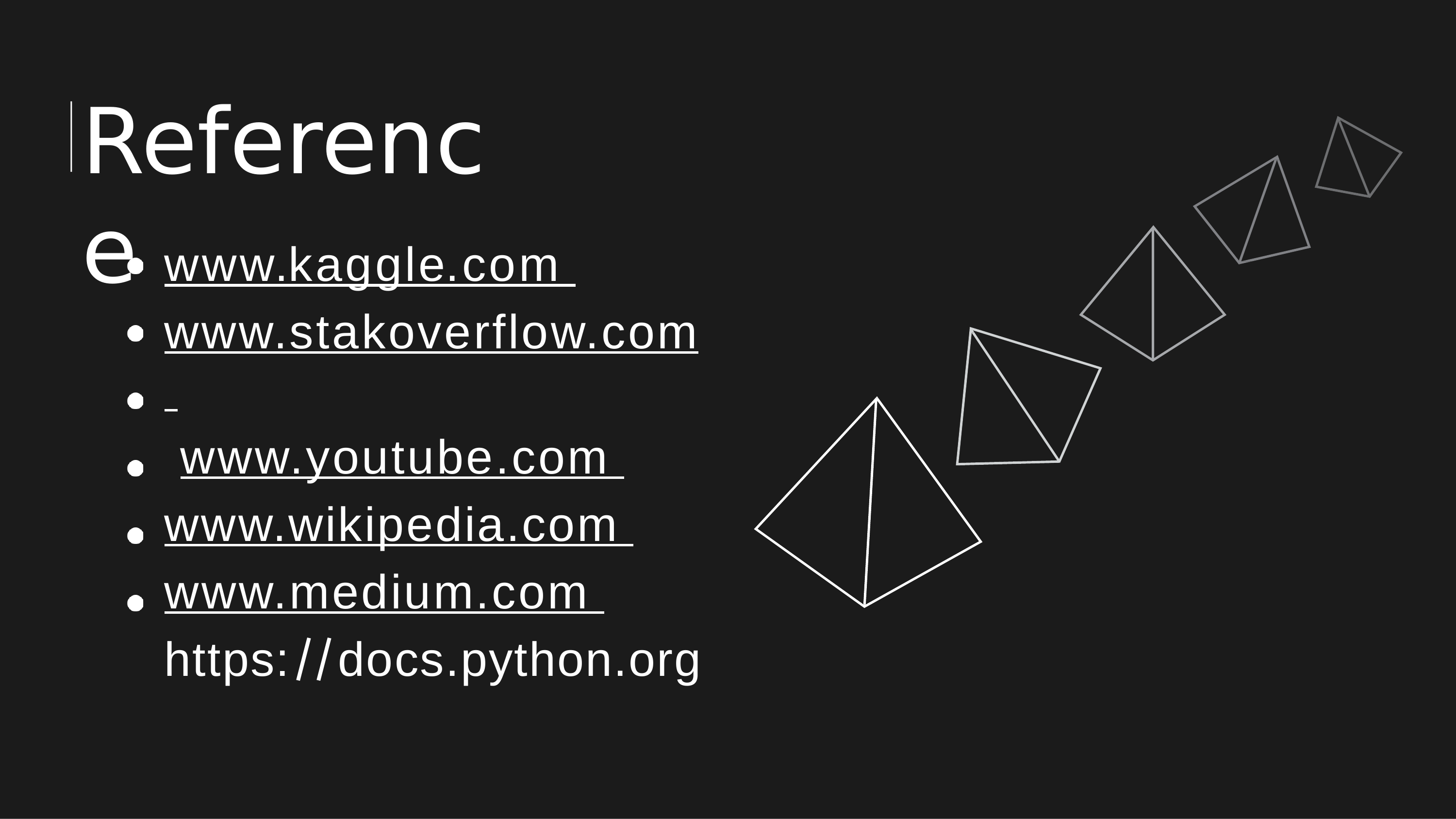

# Reference

www.kaggle.com  www.stakoverflow.com  www.youtube.com  www.wikipedia.com  www.medium.com  https://docs.python.org